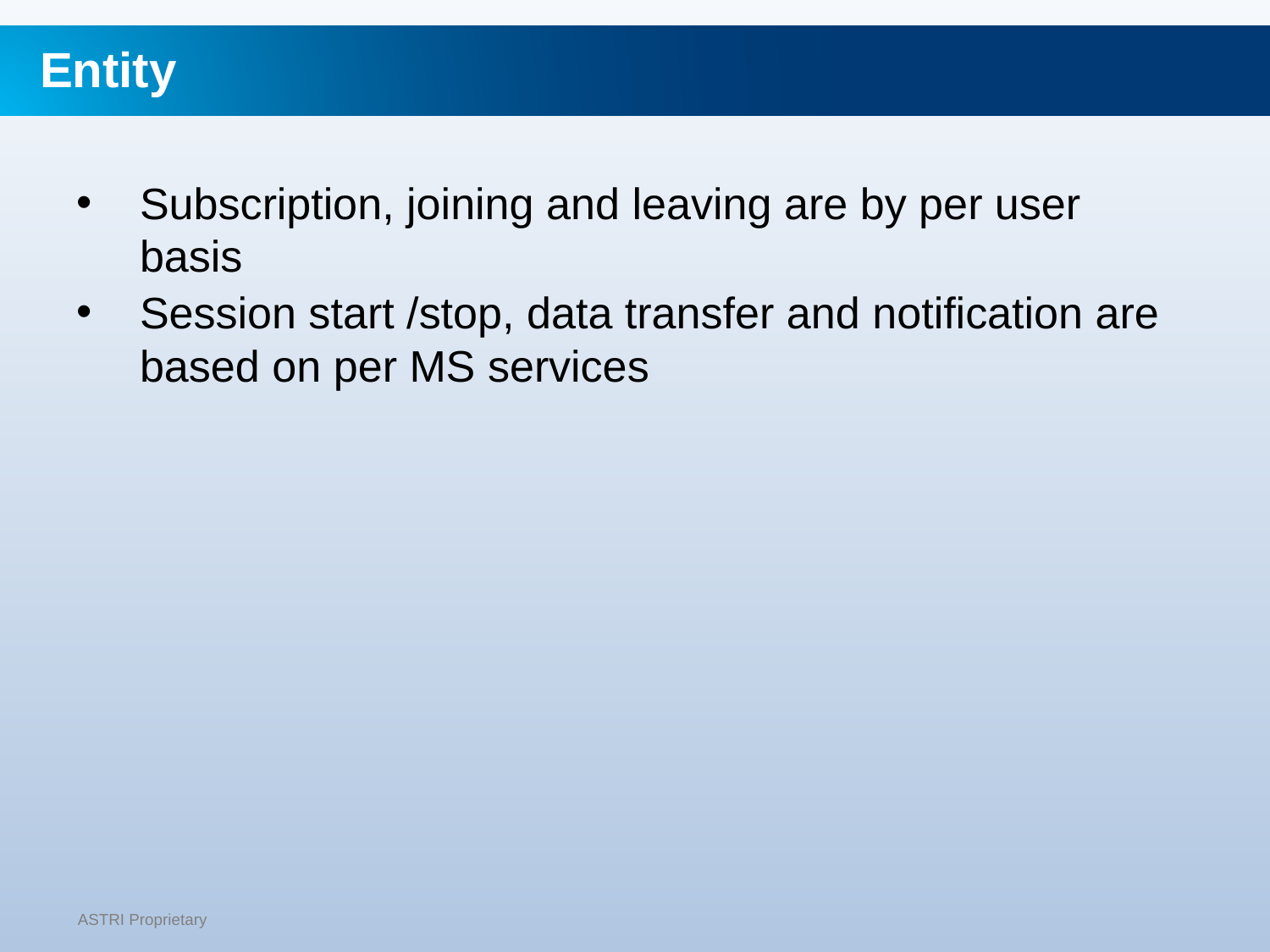

Entity
Subscription, joining and leaving are by per user basis
Session start /stop, data transfer and notification are based on per MS services